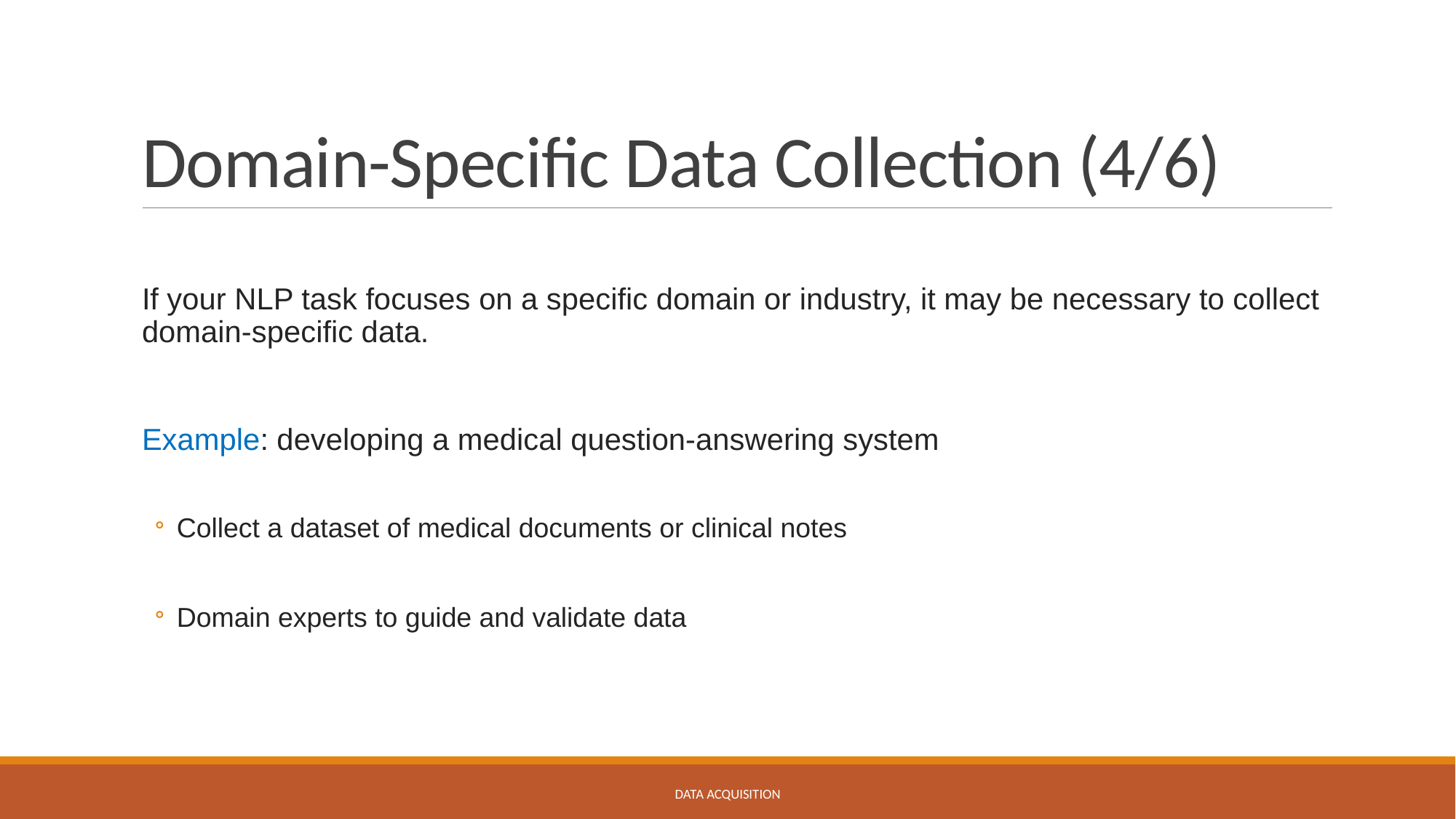

# Domain-Specific Data Collection (4/6)

If your NLP task focuses on a specific domain or industry, it may be necessary to collect domain-specific data.

Example: developing a medical question-answering system

Collect a dataset of medical documents or clinical notes

Domain experts to guide and validate data
Data Acquisition